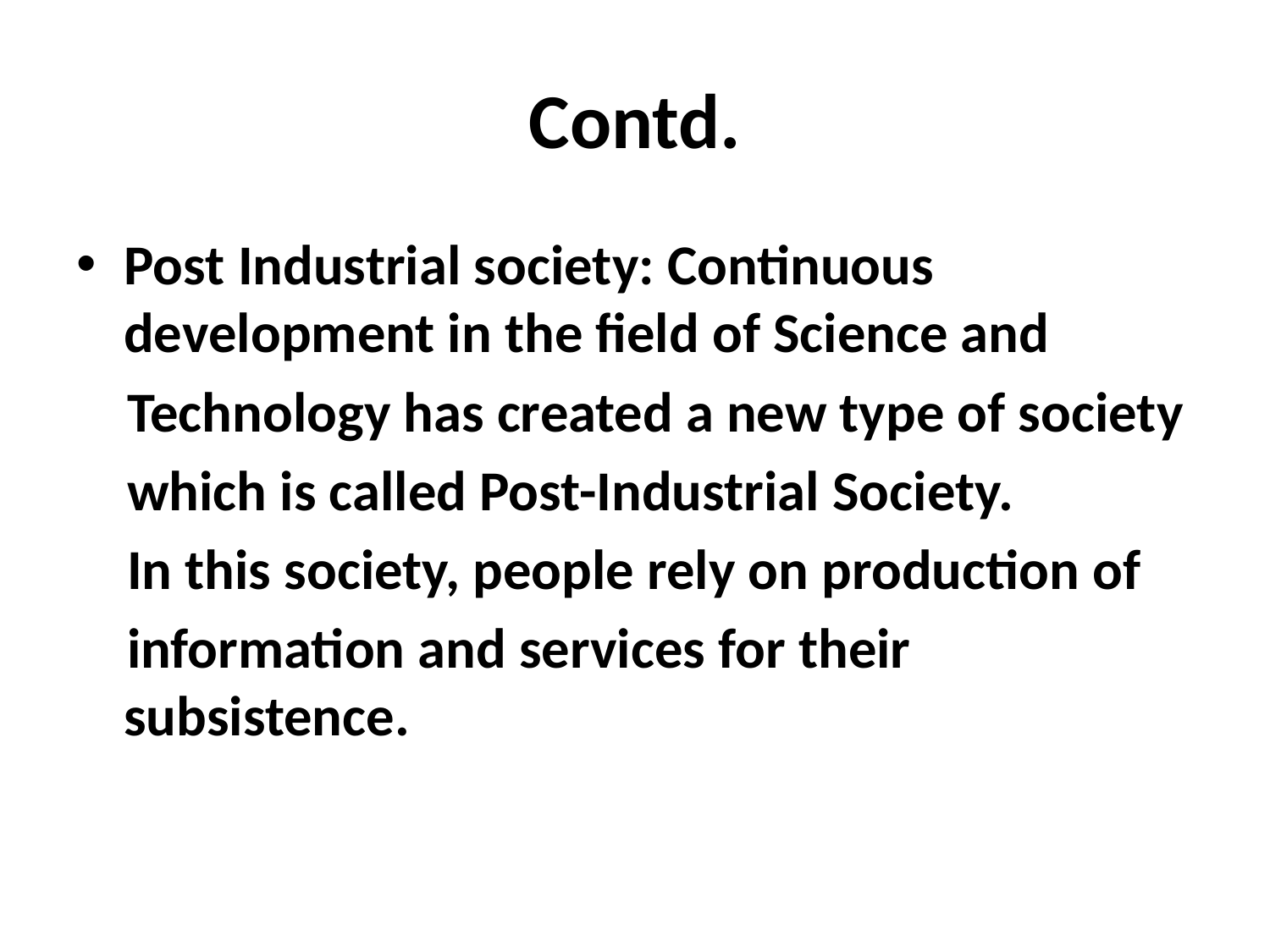

# Contd.
Post Industrial society: Continuous development in the field of Science and
    Technology has created a new type of society
    which is called Post-Industrial Society.
    In this society, people rely on production of
    information and services for their subsistence.